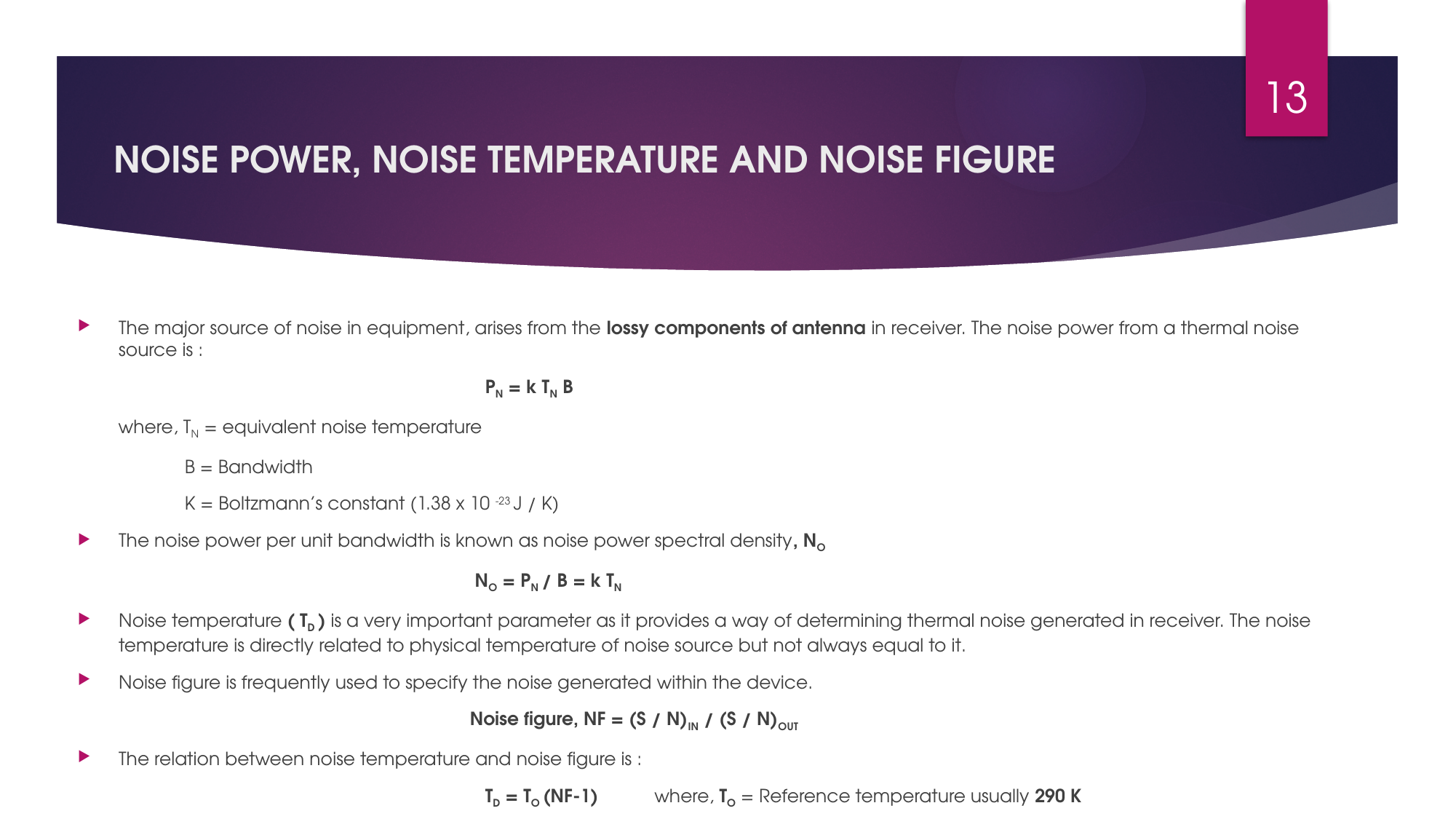

13
# NOISE POWER, NOISE TEMPERATURE AND NOISE FIGURE
The major source of noise in equipment, arises from the lossy components of antenna in receiver. The noise power from a thermal noise source is :
                                                                                PN = k TN B
        where, TN = equivalent noise temperature
                     B = Bandwidth
                     K = Boltzmann’s constant (1.38 x 10 -23 J / K)
The noise power per unit bandwidth is known as noise power spectral density, NO
                                                                              NO = PN / B = k TN
Noise temperature ( TD ) is a very important parameter as it provides a way of determining thermal noise generated in receiver. The noise temperature is directly related to physical temperature of noise source but not always equal to it.
Noise figure is frequently used to specify the noise generated within the device.
                                                                             Noise figure, NF = (S / N)IN / (S / N)OUT
The relation between noise temperature and noise figure is :
                                                                                TD = TO (NF-1)           where, TO = Reference temperature usually 290 K